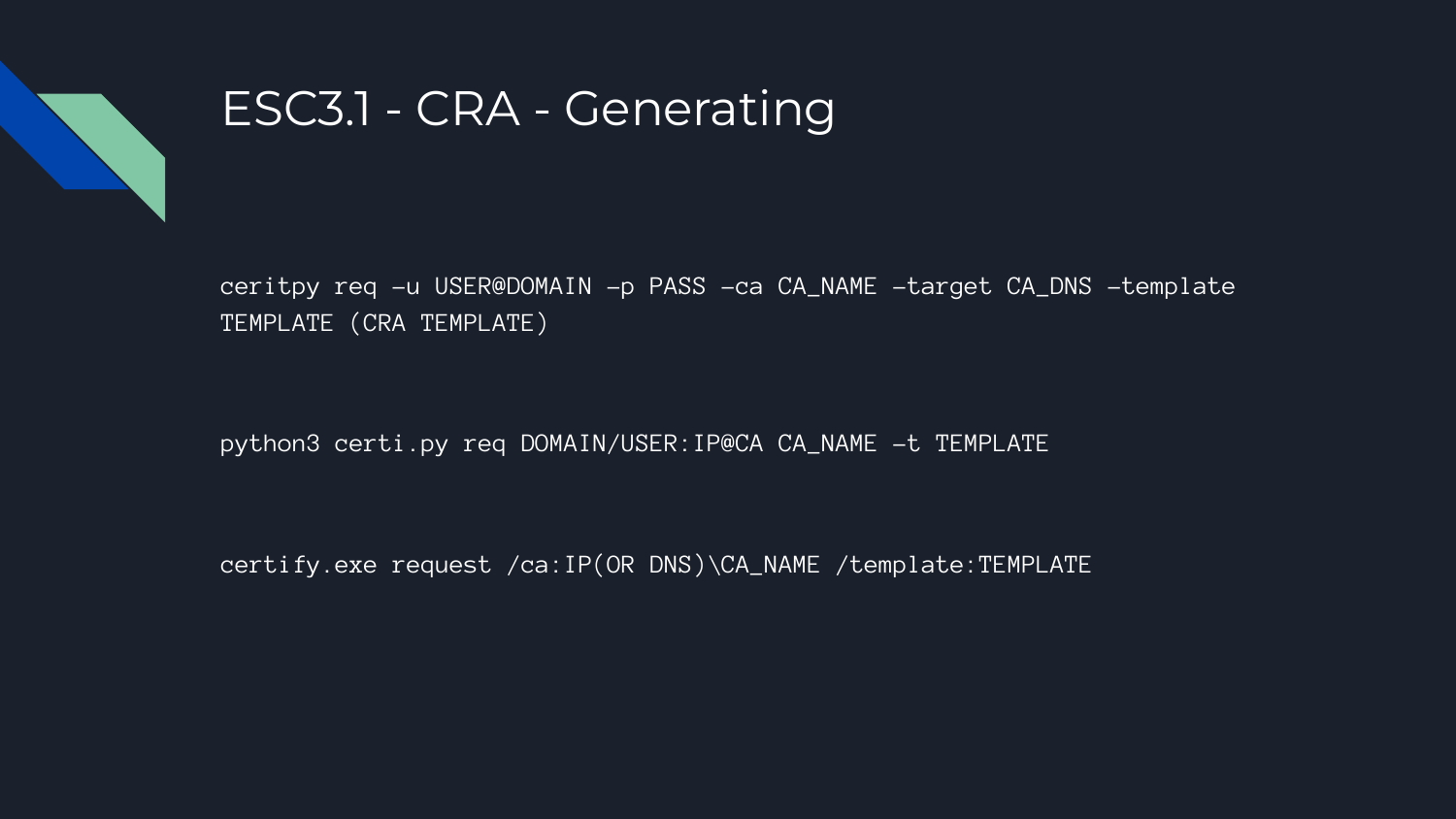

# ESC3.1 - CRA - Generating
ceritpy req -u USER@DOMAIN -p PASS -ca CA_NAME -target CA_DNS -template TEMPLATE (CRA TEMPLATE)

python3 certi.py req DOMAIN/USER:IP@CA CA_NAME -t TEMPLATE

certify.exe request /ca:IP(OR DNS)\CA_NAME /template:TEMPLATE